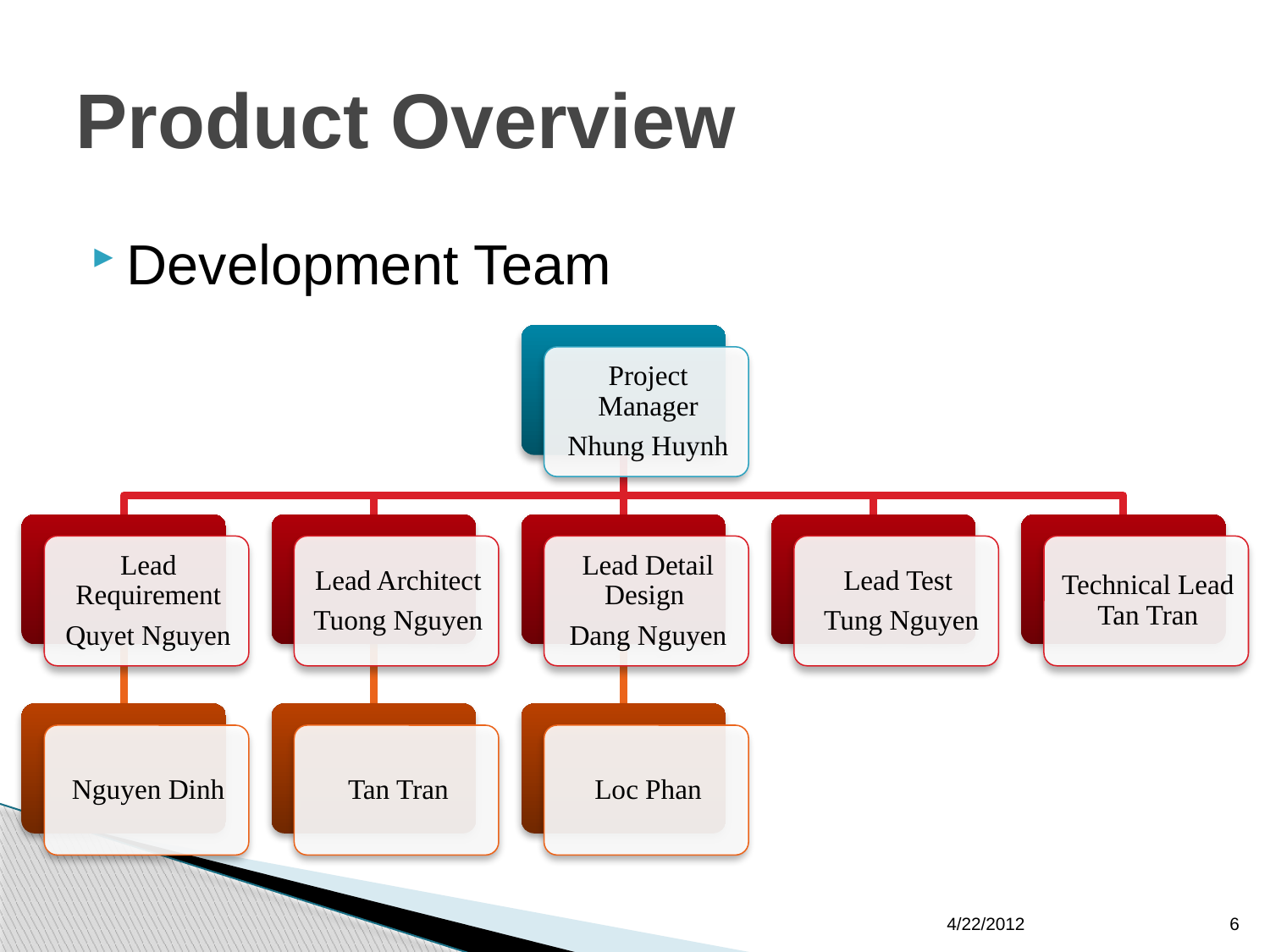

# Product Overview
Project Manager
Nhung Huynh
Lead Requirement
Quyet Nguyen
Nguyen Dinh
Lead Architect
Tuong Nguyen
Tan Tran
Lead Detail Design
Dang Nguyen
Loc Phan
Lead Test
 Tung Nguyen
Technical Lead Tan Tran
Development Team
4/22/2012
6